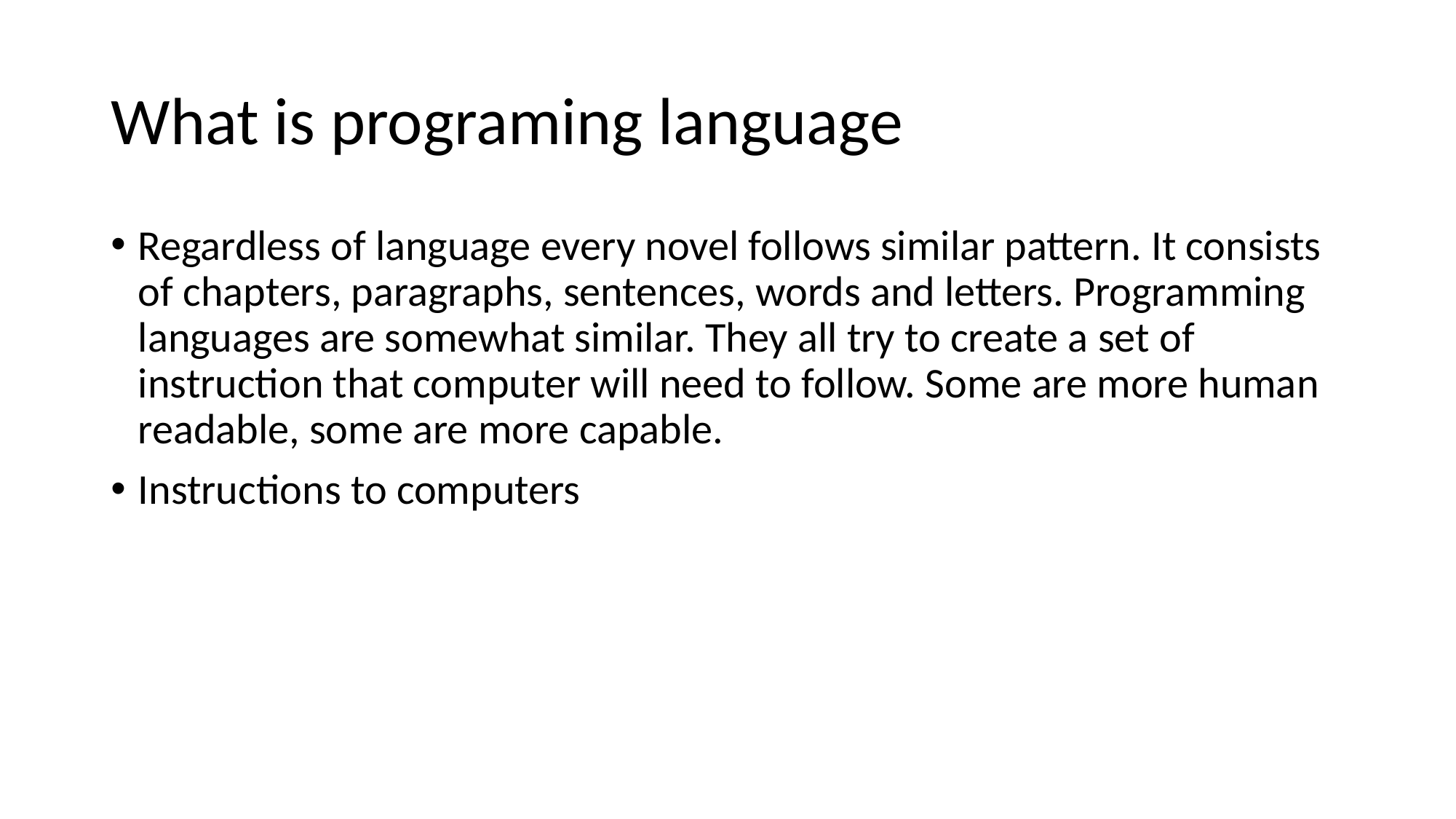

# What is programing language
Regardless of language every novel follows similar pattern. It consists of chapters, paragraphs, sentences, words and letters. Programming languages are somewhat similar. They all try to create a set of instruction that computer will need to follow. Some are more human readable, some are more capable.
Instructions to computers